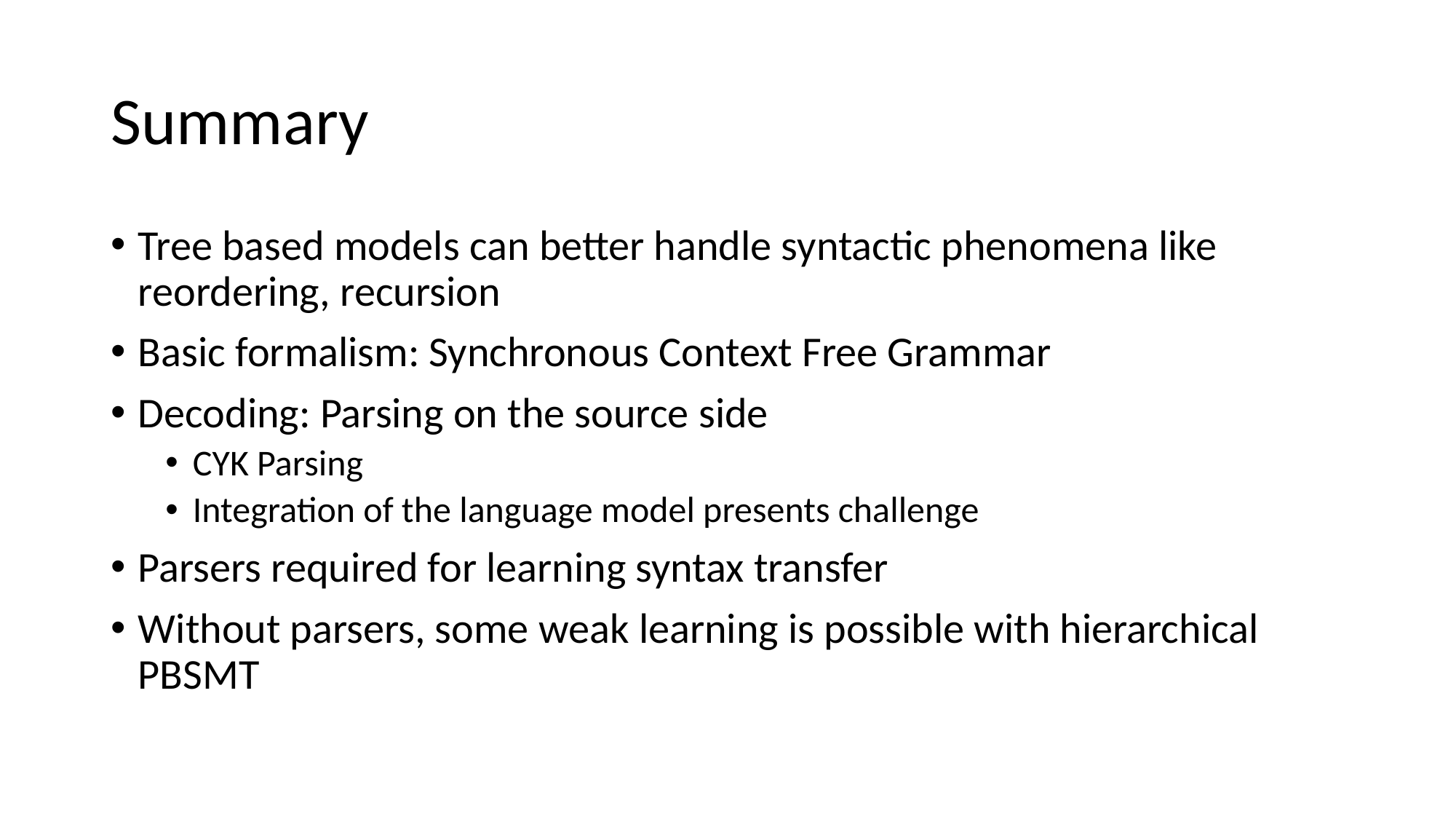

# Summary
Tree based models can better handle syntactic phenomena like reordering, recursion
Basic formalism: Synchronous Context Free Grammar
Decoding: Parsing on the source side
CYK Parsing
Integration of the language model presents challenge
Parsers required for learning syntax transfer
Without parsers, some weak learning is possible with hierarchical PBSMT